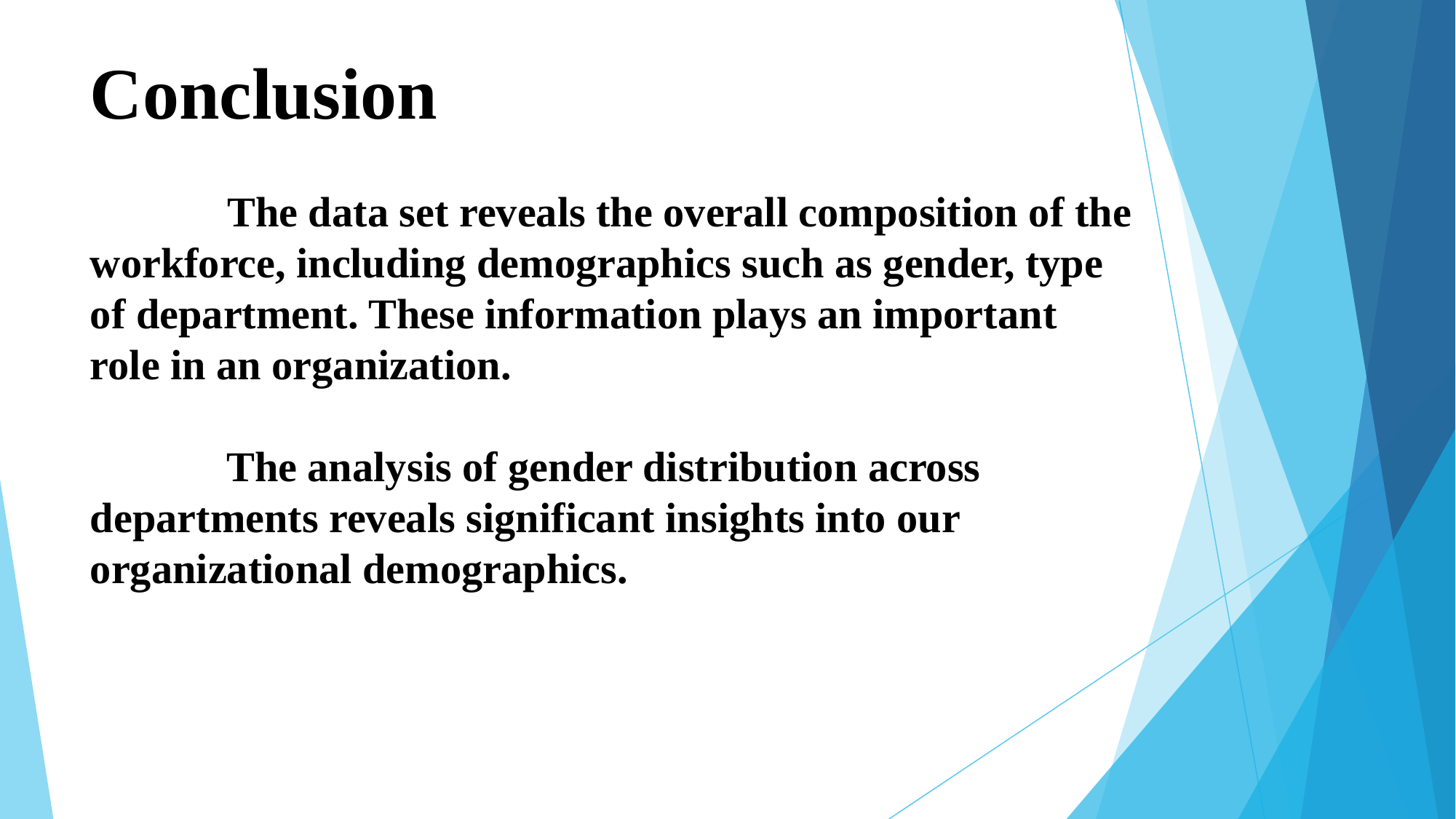

# Conclusion The data set reveals the overall composition of the workforce, including demographics such as gender, type of department. These information plays an important role in an organization. The analysis of gender distribution across departments reveals significant insights into our organizational demographics.